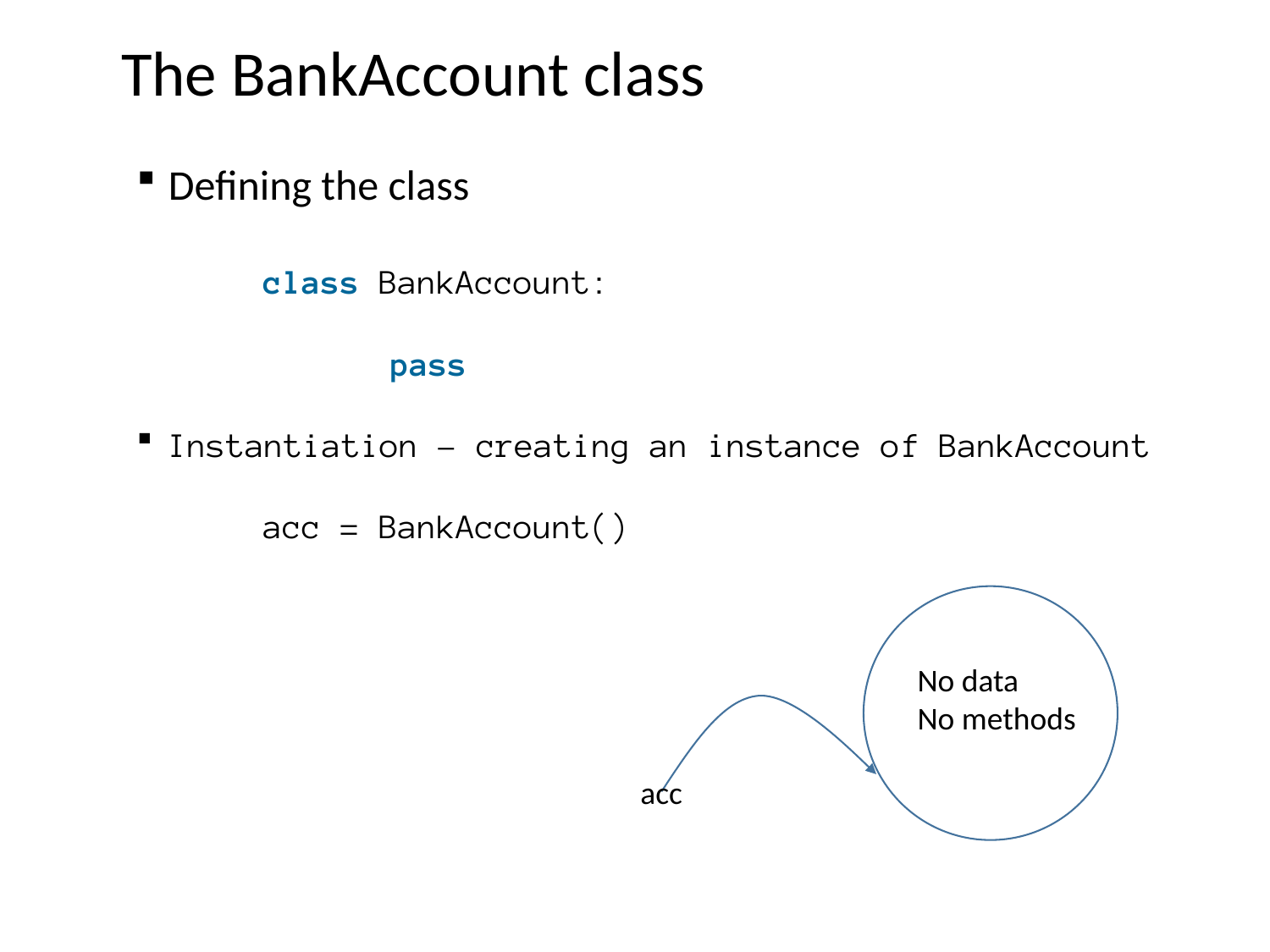

The BankAccount class
Defining the class
	class BankAccount:
		pass
Instantiation – creating an instance of BankAccount
	acc = BankAccount()

No data
No methods

acc